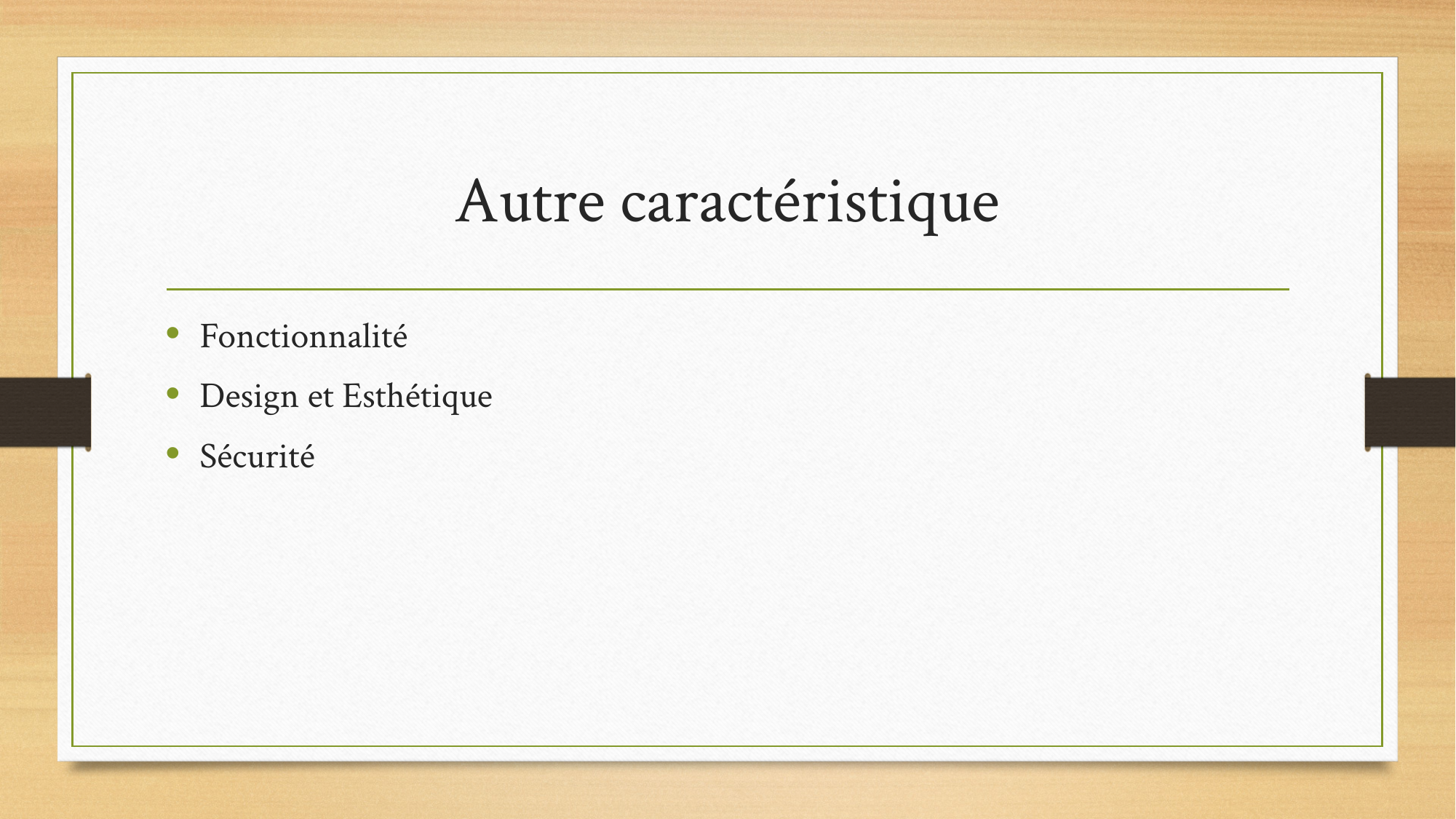

# Autre caractéristique
Fonctionnalité
Design et Esthétique
Sécurité